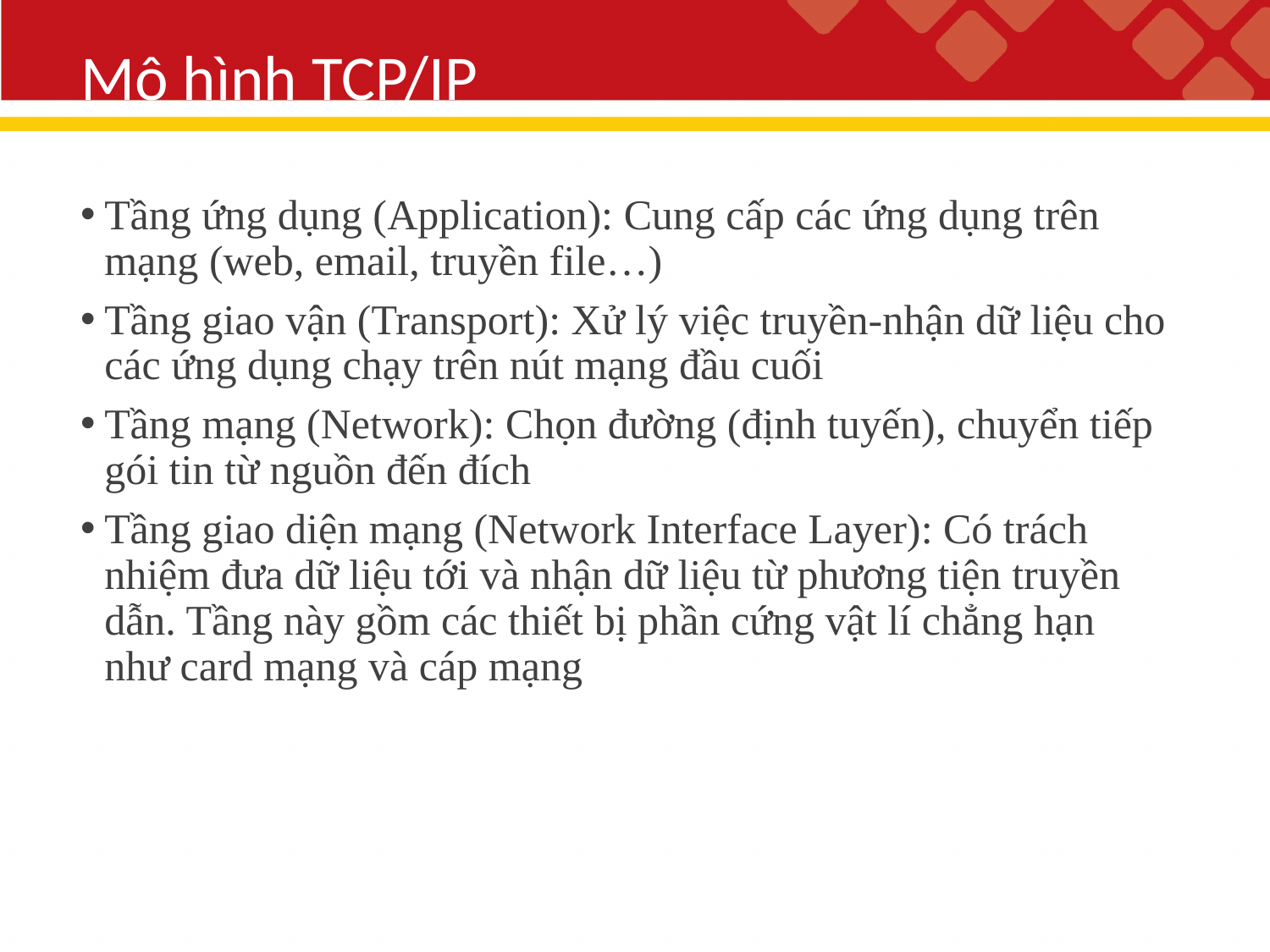

# Mô hình TCP/IP
Tầng ứng dụng (Application): Cung cấp các ứng dụng trên mạng (web, email, truyền file…)
Tầng giao vận (Transport): Xử lý việc truyền-nhận dữ liệu cho các ứng dụng chạy trên nút mạng đầu cuối
Tầng mạng (Network): Chọn đường (định tuyến), chuyển tiếp gói tin từ nguồn đến đích
Tầng giao diện mạng (Network Interface Layer): Có trách nhiệm đưa dữ liệu tới và nhận dữ liệu từ phương tiện truyền dẫn. Tầng này gồm các thiết bị phần cứng vật lí chẳng hạn như card mạng và cáp mạng